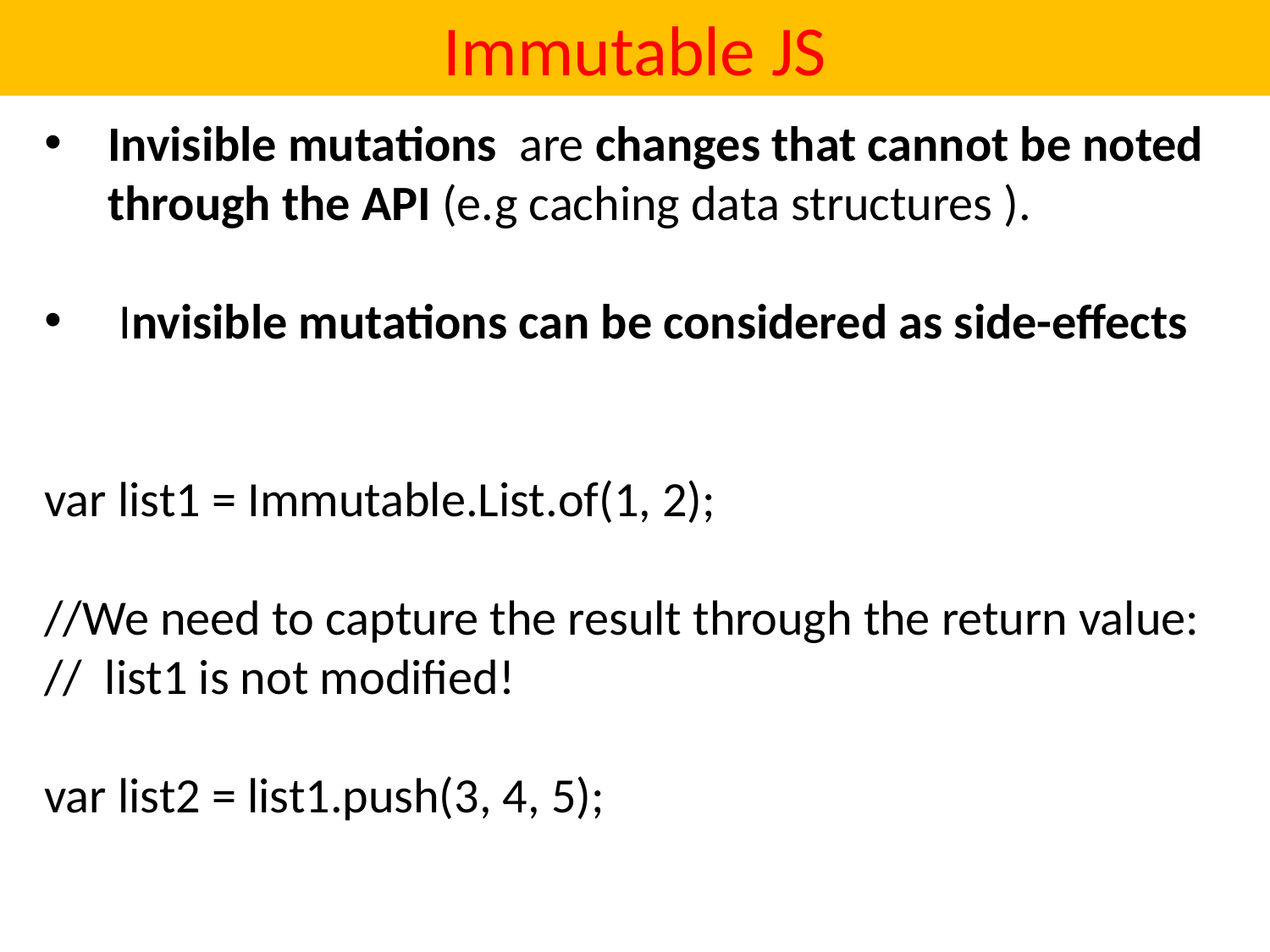

# Immutable JS
Invisible mutations  are changes that cannot be noted through the API (e.g caching data structures ).

 Invisible mutations can be considered as side-effects

var list1 = Immutable.List.of(1, 2);

//We need to capture the result through the return value:
//  list1 is not modified!

var list2 = list1.push(3, 4, 5);